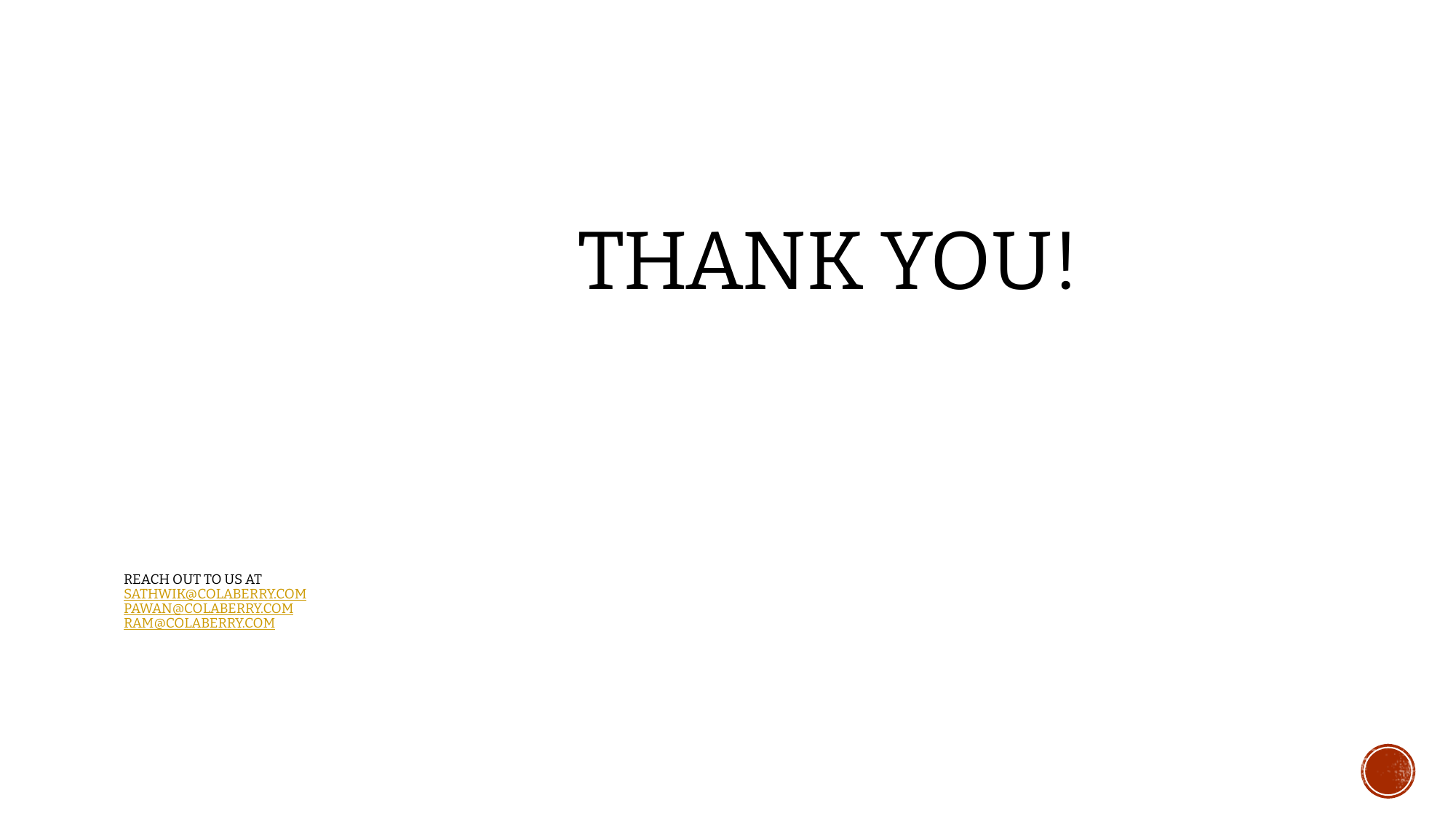

Thank You!
# Reach out to us at Sathwik@colaberry.com Pawan@colaberry.com Ram@colaberry.com